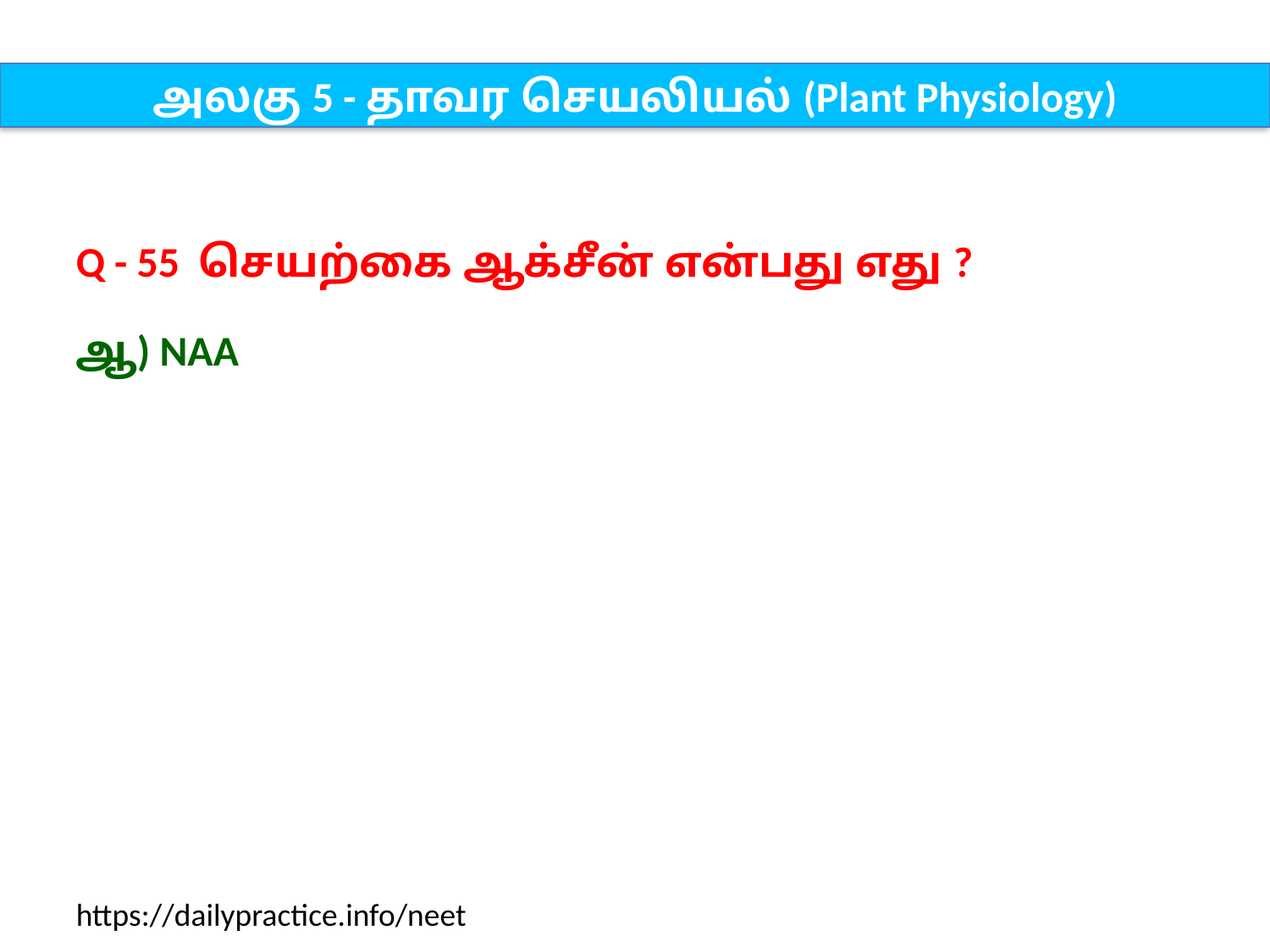

அலகு 5 - தாவர செயலியல் (Plant Physiology)

Q - 55  செயற்கை ஆக்சீன் என்பது எது ?

ஆ) NAA
https://dailypractice.info/neet